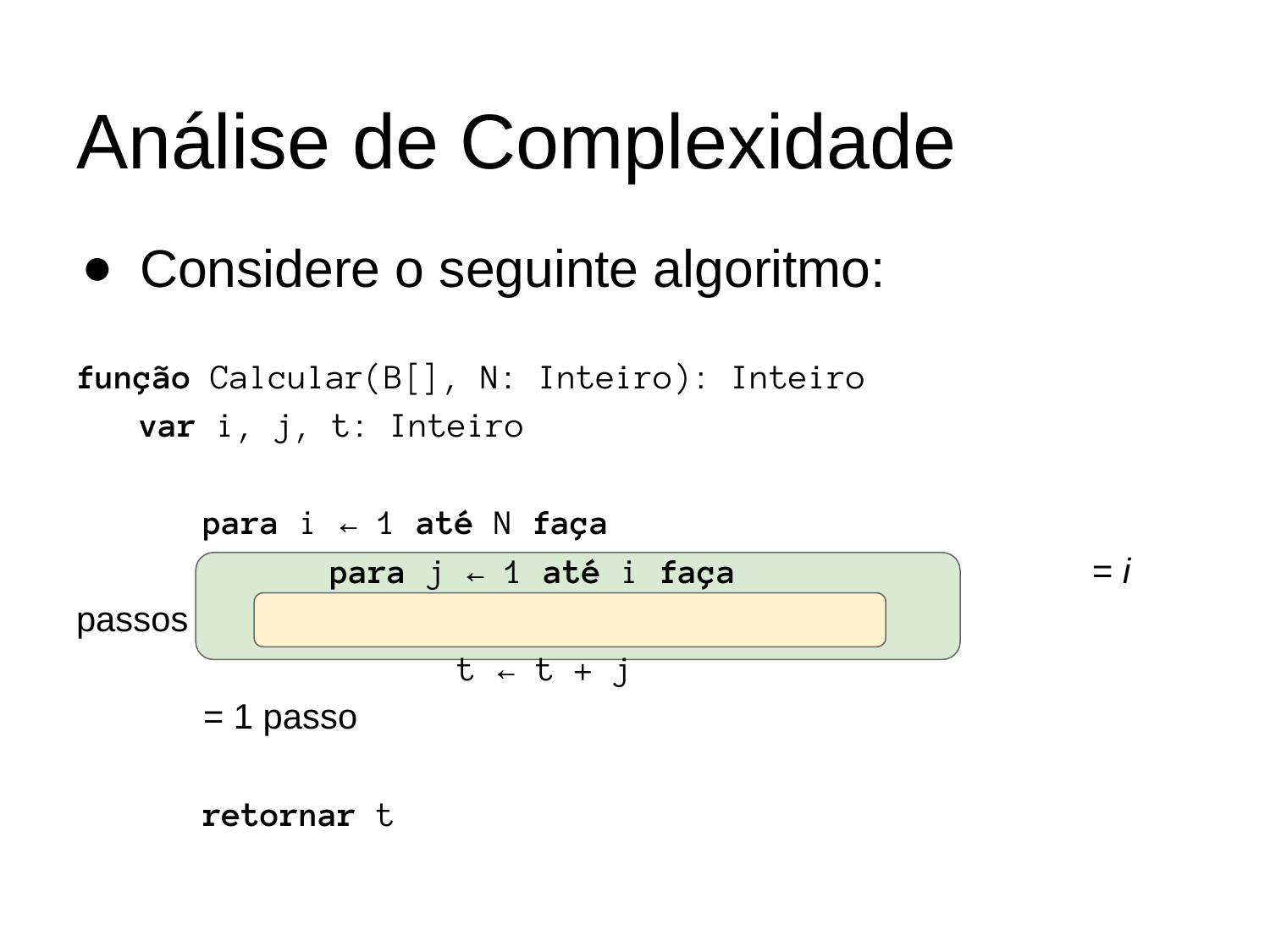

# Análise de Complexidade
Considere o seguinte algoritmo:

função Calcular(B[], N: Inteiro): Inteiro
var i, j, t: Inteiro

	para i ← 1 até N faça
		para j ← 1 até i faça			= i passos
			t ← t + j					= 1 passo

	retornar t